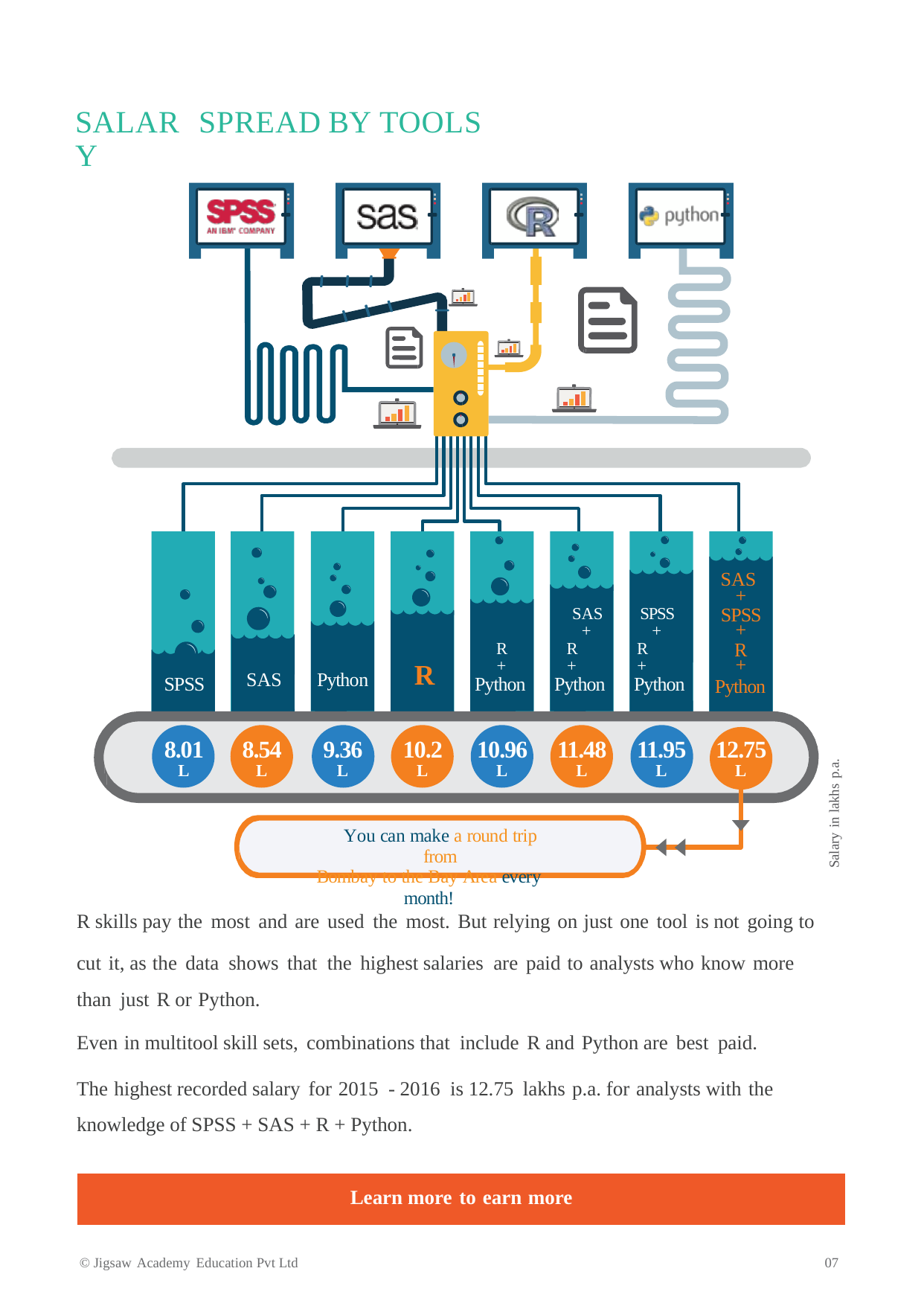

SALARY
SPREAD
BY TOOLS

SPSS

SAS       Python         R

Python

SAS        SPSS
+              +
R             R             R
+              +              +

Python

Python

SAS
SPSS
R
Python

+
+
+

8.01
L
8.54
L
9.36
L
10.2
L
10.96
L
11.48
L
11.95
L
12.75
L

Salary in lakhs p.a.

You can make a round trip from
Bombay to the Bay Area every month!

R skills pay the most and are used the most. But relying on just one tool is not going to
cut it, as the data shows that the highest salaries are paid to analysts who know more than just R or Python.
Even in multitool skill sets, combinations that include R and Python are best paid.
The highest recorded salary for 2015 - 2016 is 12.75 lakhs p.a. for analysts with the
knowledge of SPSS + SAS + R + Python.

Learn more to earn more
© Jigsaw Academy Education Pvt Ltd
07